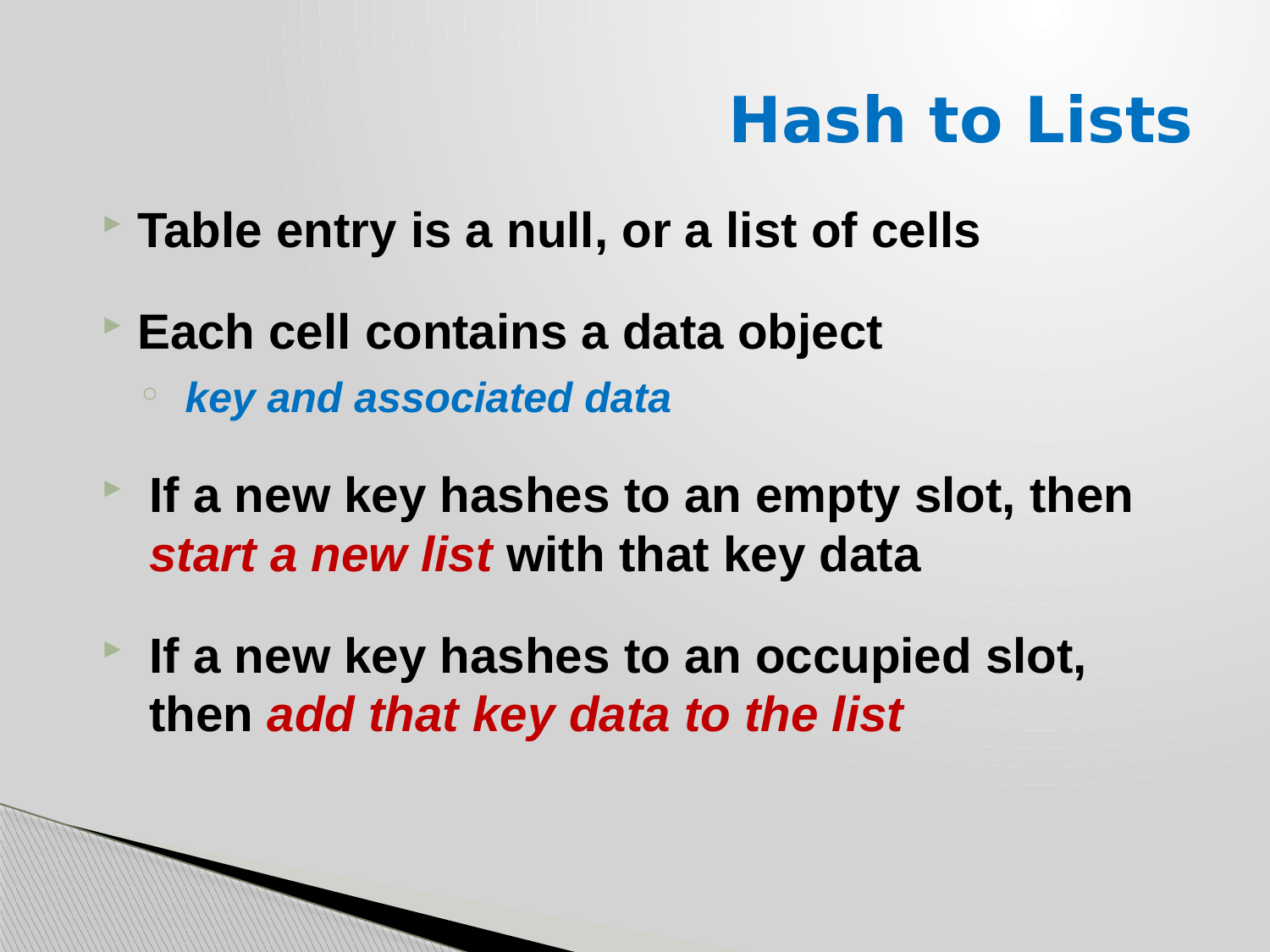

# Hash to Lists
Table entry is a null, or a list of cells
Each cell contains a data object
key and associated data
If a new key hashes to an empty slot, then start a new list with that key data
If a new key hashes to an occupied slot, then add that key data to the list